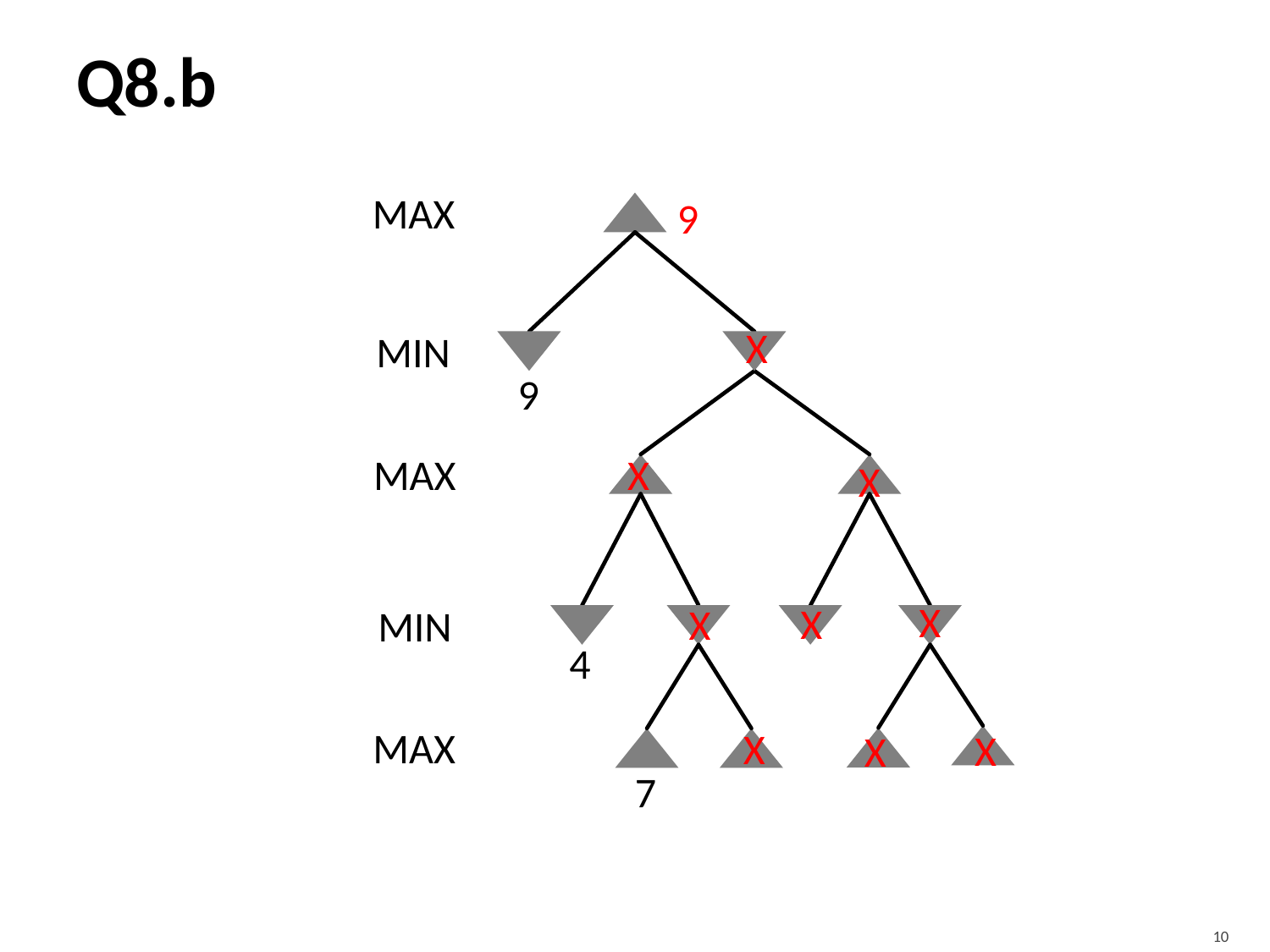

# Q8.b
Max
9

X
Min

9
X
Max
X

X
X
X
Min

4
Max
X
X
X

7
10